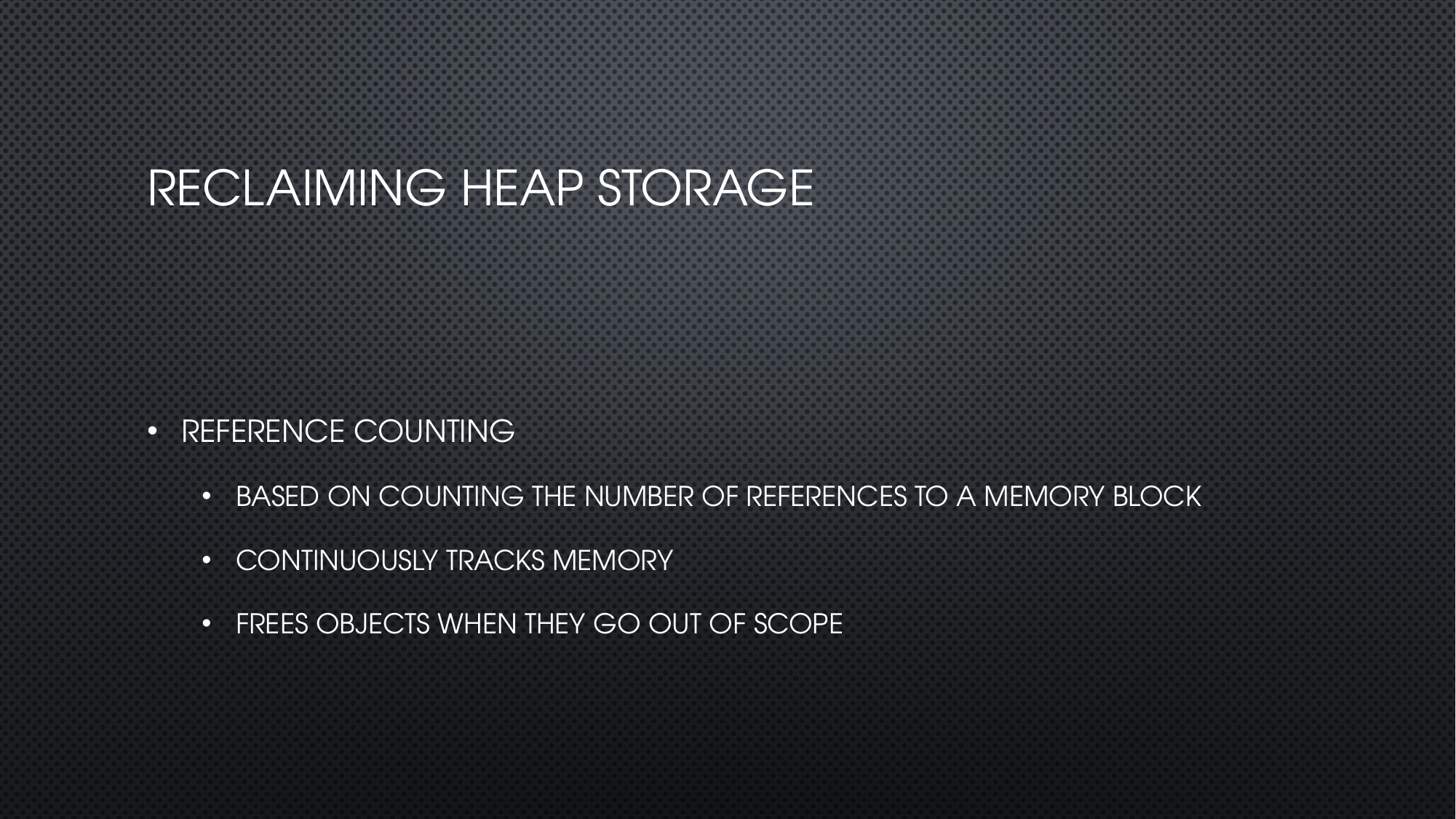

# Reclaiming heap storage

Reference Counting
based on counting the number of references to a memory block
continuously tracks memory
frees objects when they go out of scope